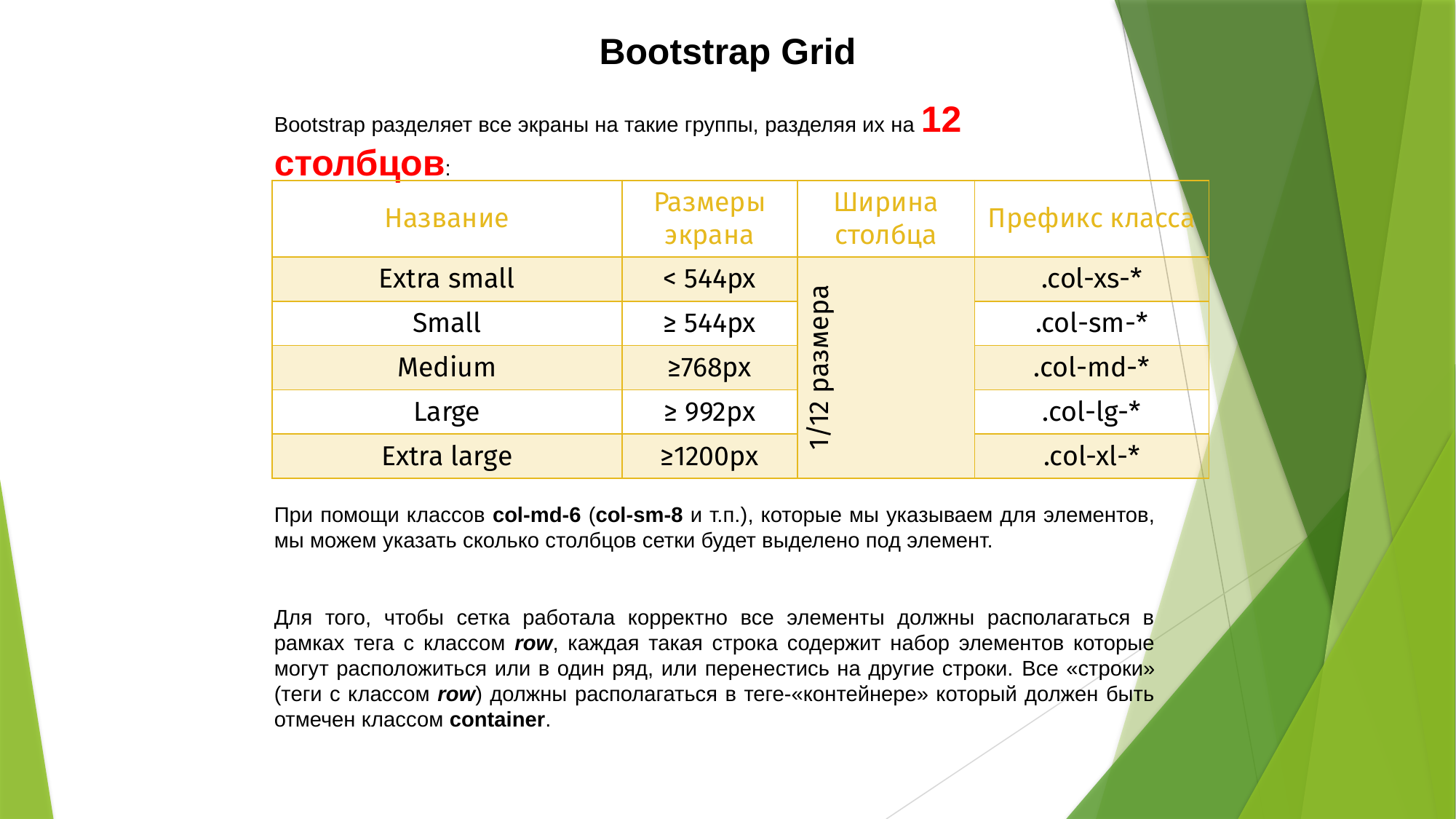

Bootstrap Grid
Bootstrap разделяет все экраны на такие группы, разделяя их на 12 столбцов:

| Название | Размеры экрана | Ширина столбца | Префикс класса |
| --- | --- | --- | --- |
| Extra small | < 544px | 1/12 размера | .col-xs-\* |
| Small | ≥ 544px |  | .col-sm-\* |
| Medium | ≥768px |  | .col-md-\* |
| Large | ≥ 992px |  | .col-lg-\* |
| Extra large | ≥1200px |  | .col-xl-\* |
При помощи классов col-md-6 (col-sm-8 и т.п.), которые мы указываем для элементов, мы можем указать сколько столбцов сетки будет выделено под элемент.
Для того, чтобы сетка работала корректно все элементы должны располагаться в рамках тега с классом row, каждая такая строка содержит набор элементов которые могут расположиться или в один ряд, или перенестись на другие строки. Все «строки» (теги с классом row) должны располагаться в теге-«контейнере» который должен быть отмечен классом container.